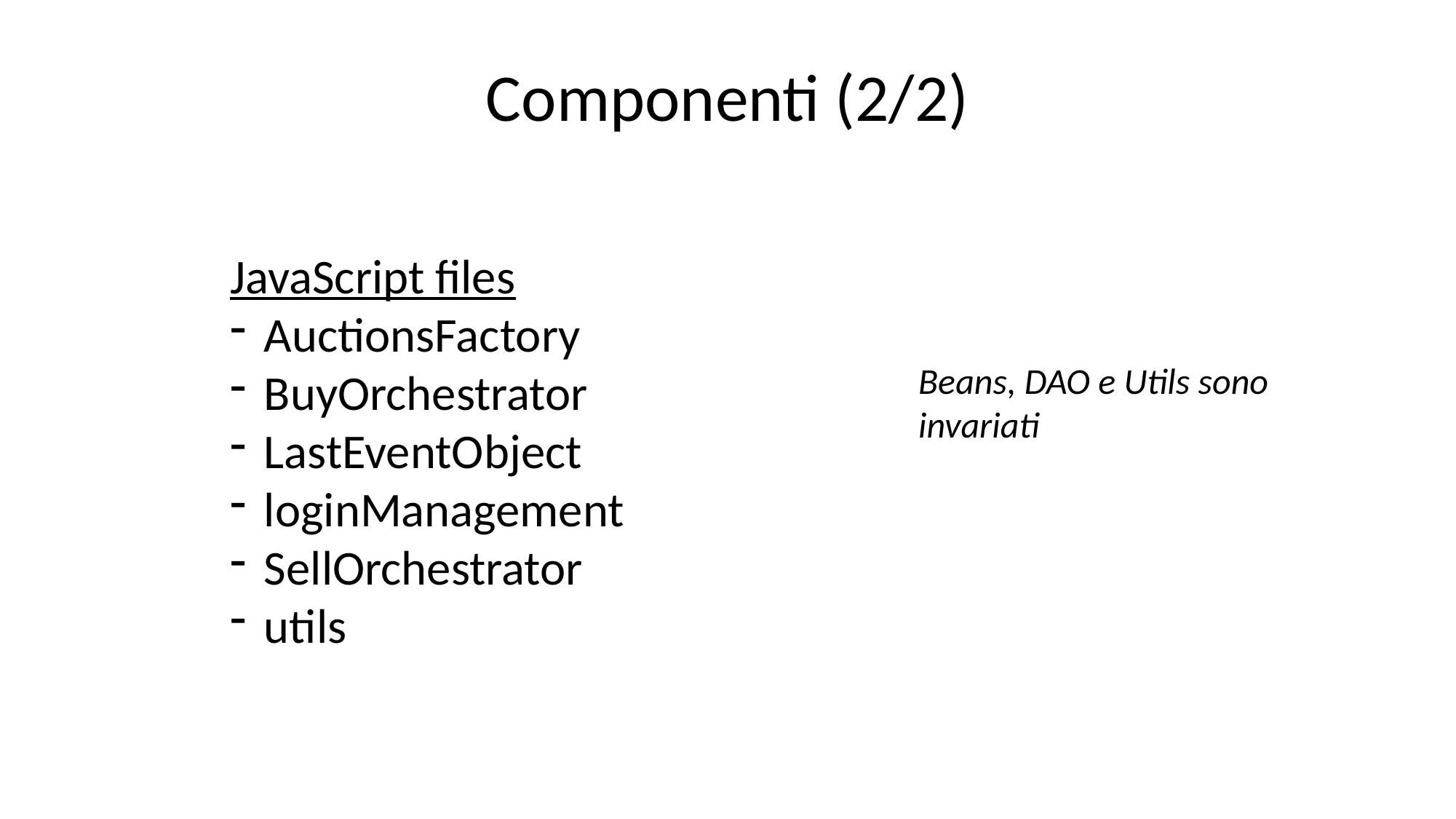

# Componenti (2/2)
JavaScript files
AuctionsFactory
BuyOrchestrator
LastEventObject
loginManagement
SellOrchestrator
utils
Beans, DAO e Utils sono invariati